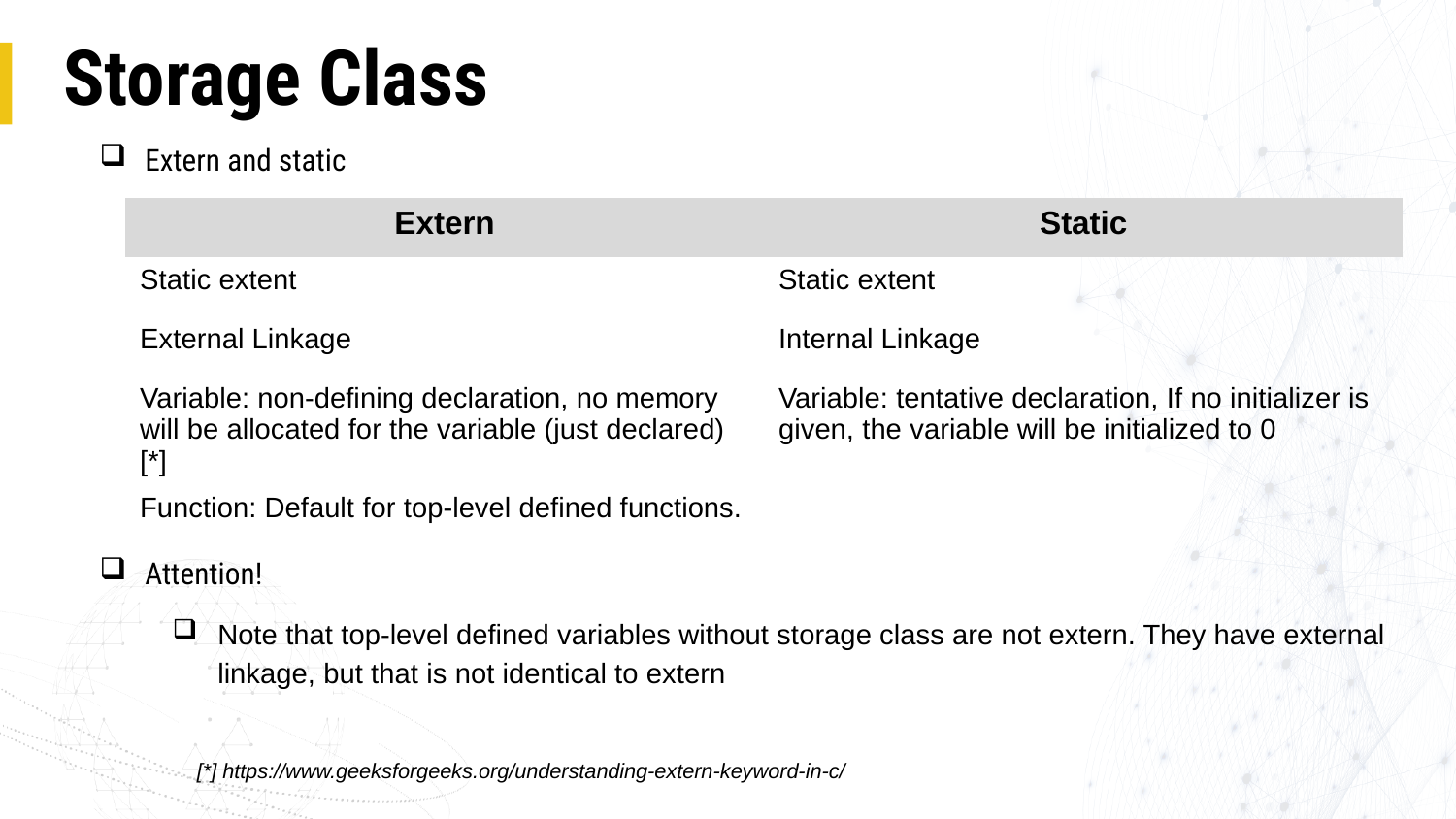

# Storage Class
Extern and static

Attention!
Note that top-level defined variables without storage class are not extern. They have external linkage, but that is not identical to extern

| Extern | Static |
| --- | --- |
| Static extent | Static extent |
| External Linkage | Internal Linkage |
| Variable: non-defining declaration, no memory will be allocated for the variable (just declared)[\*] | Variable: tentative declaration, If no initializer is given, the variable will be initialized to 0 |
| Function: Default for top-level defined functions. |  |
[*] https://www.geeksforgeeks.org/understanding-extern-keyword-in-c/